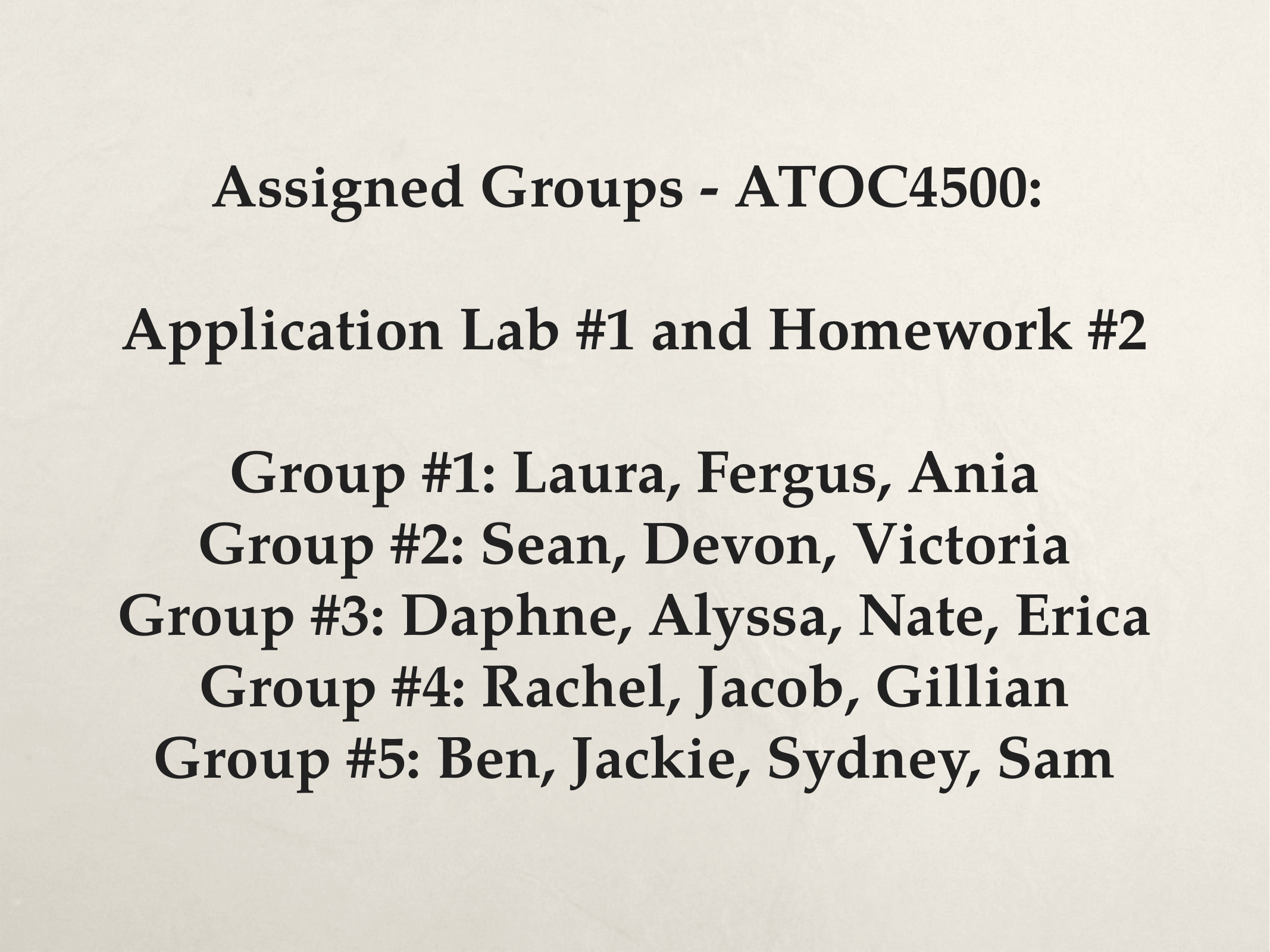

Assigned Groups - ATOC4500:

Application Lab #1 and Homework #2

Group #1: Laura, Fergus, Ania
Group #2: Sean, Devon, Victoria
Group #3: Daphne, Alyssa, Nate, Erica
Group #4: Rachel, Jacob, Gillian
Group #5: Ben, Jackie, Sydney, Sam